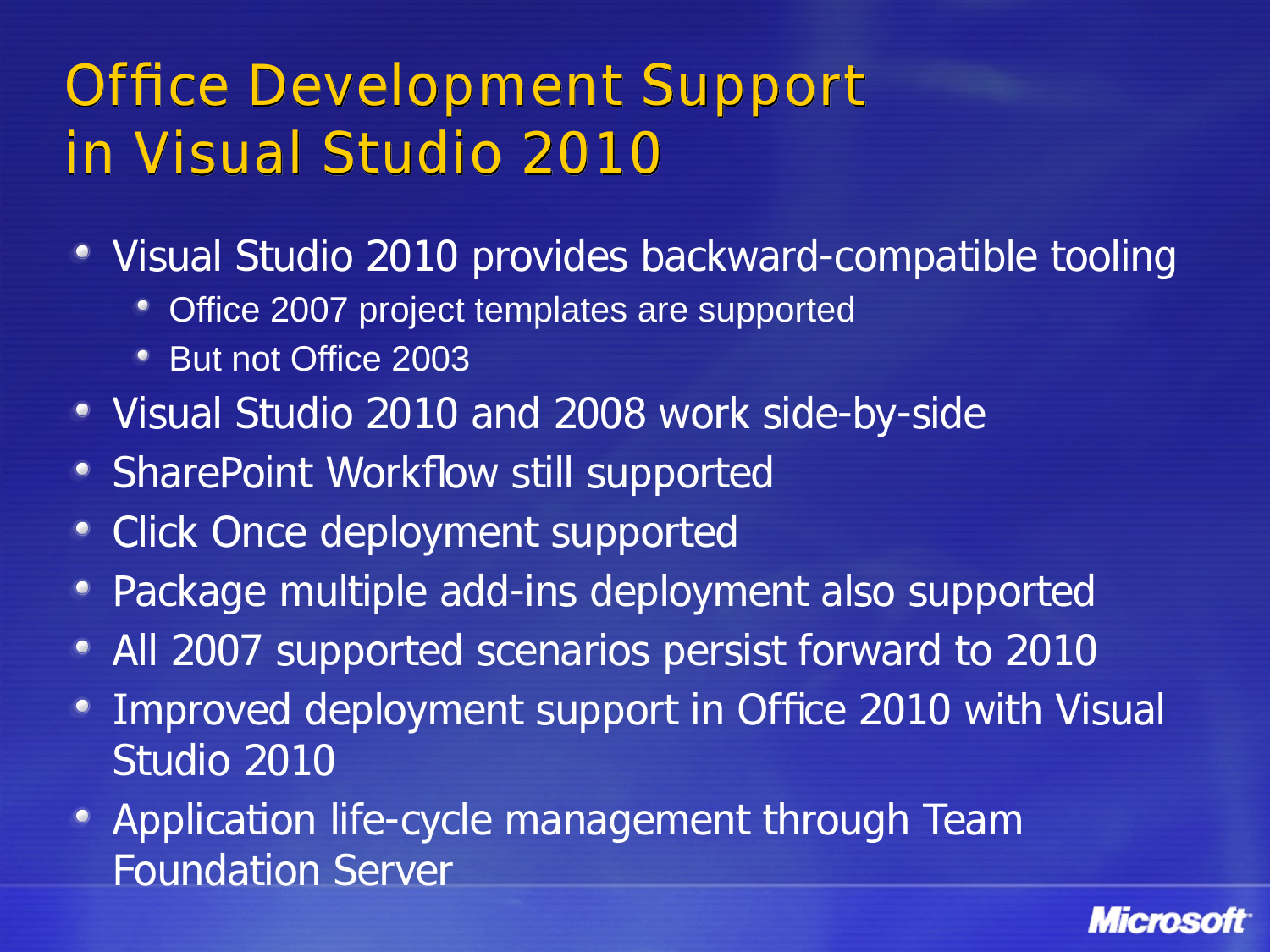

# Office Development Support in Visual Studio 2010
Visual Studio 2010 provides backward-compatible tooling
Office 2007 project templates are supported
But not Office 2003
Visual Studio 2010 and 2008 work side-by-side
SharePoint Workflow still supported
Click Once deployment supported
Package multiple add-ins deployment also supported
All 2007 supported scenarios persist forward to 2010
Improved deployment support in Office 2010 with Visual Studio 2010
Application life-cycle management through Team Foundation Server